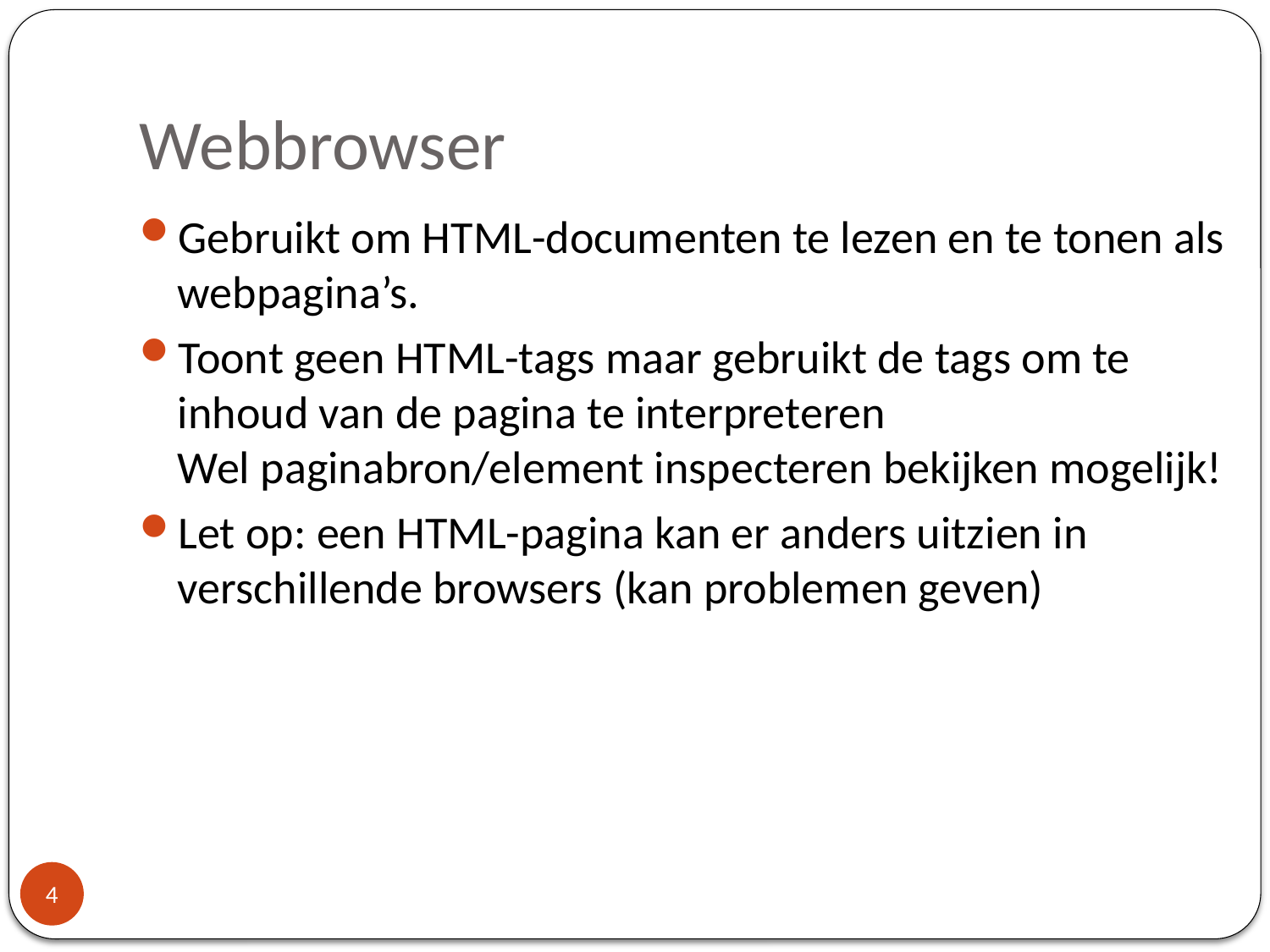

# Webbrowser
Gebruikt om HTML-documenten te lezen en te tonen als webpagina’s.
Toont geen HTML-tags maar gebruikt de tags om te inhoud van de pagina te interpreteren
Wel paginabron/element inspecteren bekijken mogelijk!
Let op: een HTML-pagina kan er anders uitzien in verschillende browsers (kan problemen geven)

4